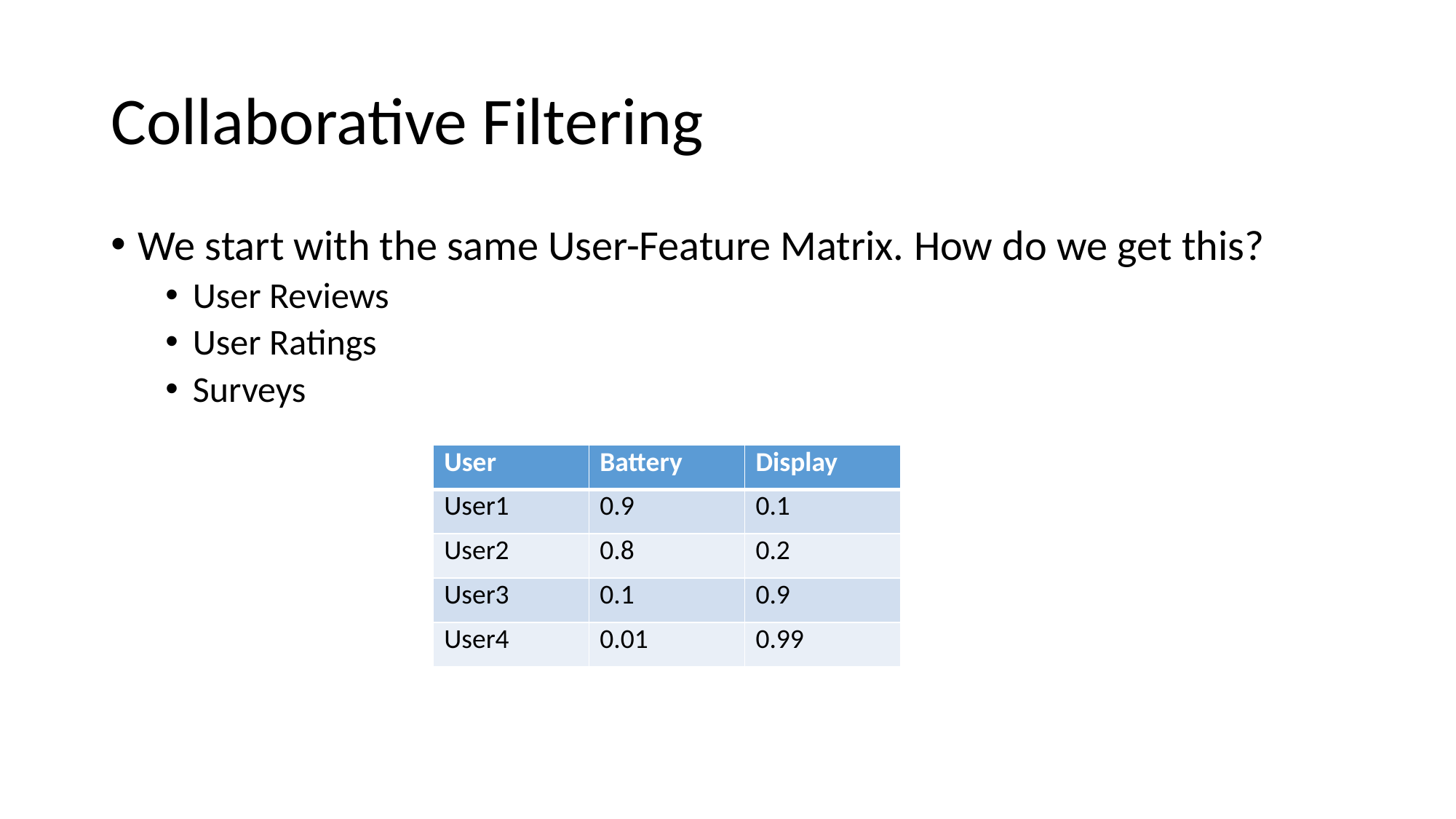

# Collaborative Filtering
We start with the same User-Feature Matrix. How do we get this?
User Reviews
User Ratings
Surveys

| User | Battery | Display |
| --- | --- | --- |
| User1 | 0.9 | 0.1 |
| User2 | 0.8 | 0.2 |
| User3 | 0.1 | 0.9 |
| User4 | 0.01 | 0.99 |